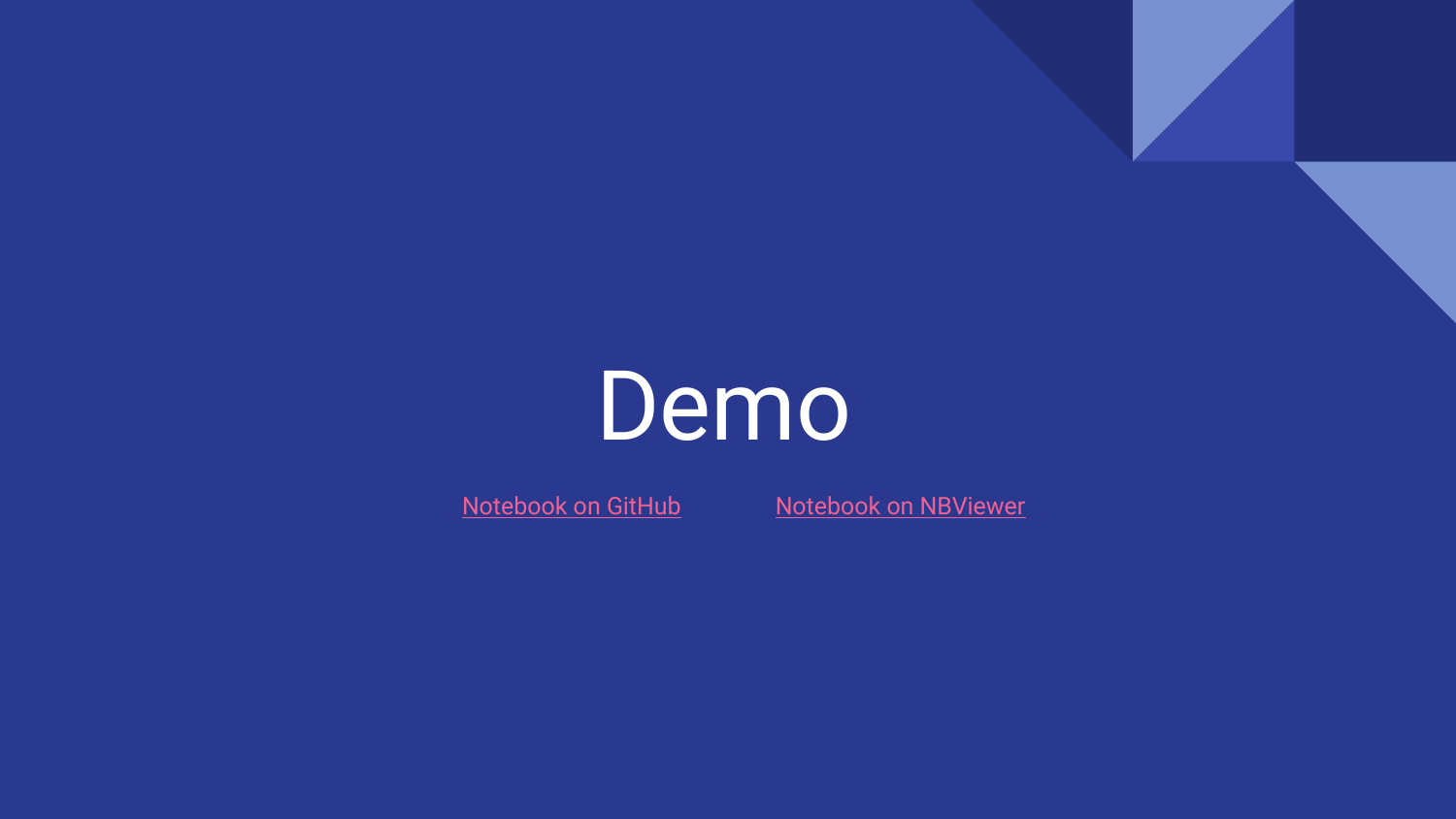

# Demo
Notebook on GitHub
Notebook on NBViewer